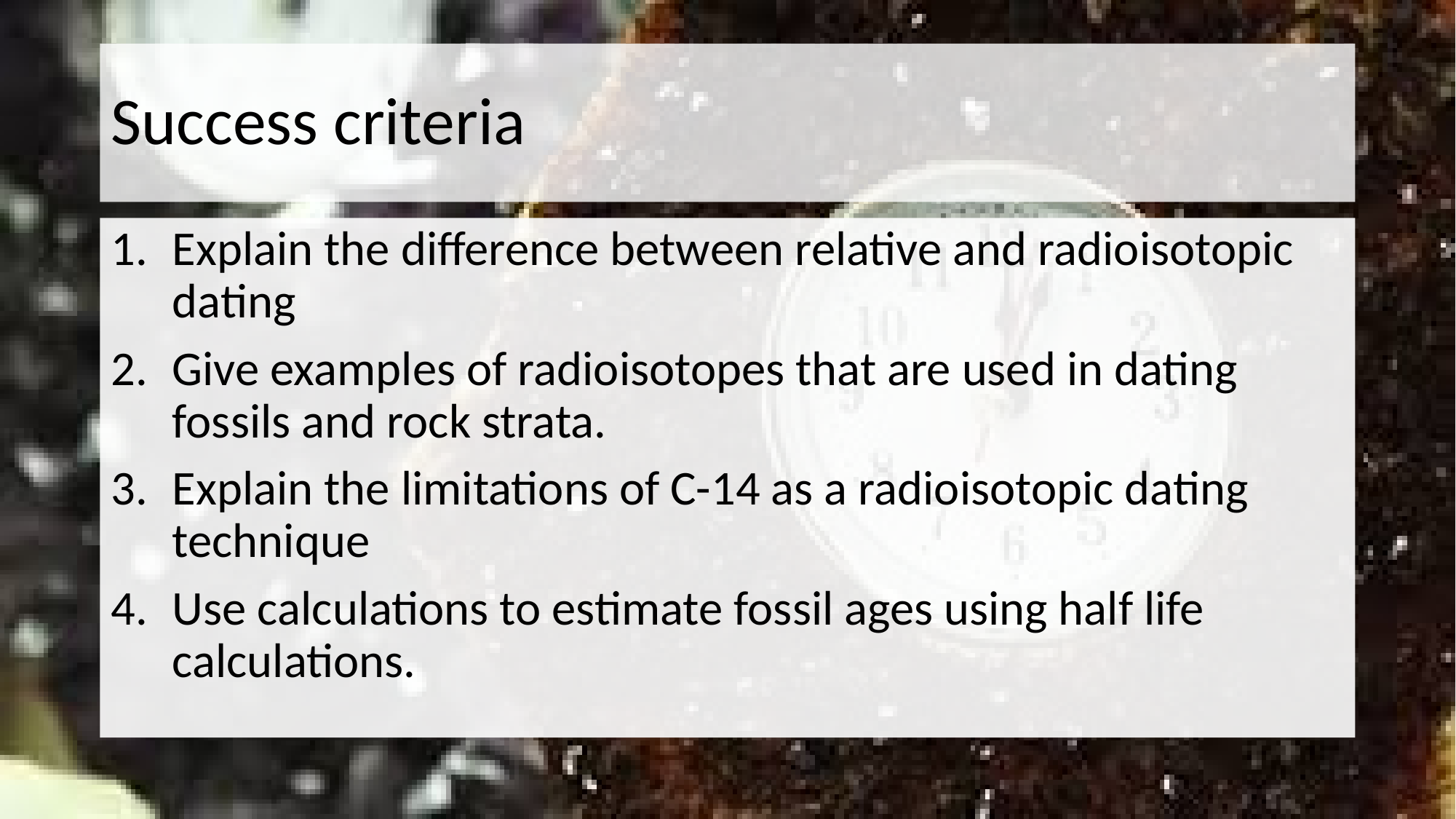

# Success criteria
Explain the difference between relative and radioisotopic dating
Give examples of radioisotopes that are used in dating fossils and rock strata.
Explain the limitations of C-14 as a radioisotopic dating technique
Use calculations to estimate fossil ages using half life calculations.